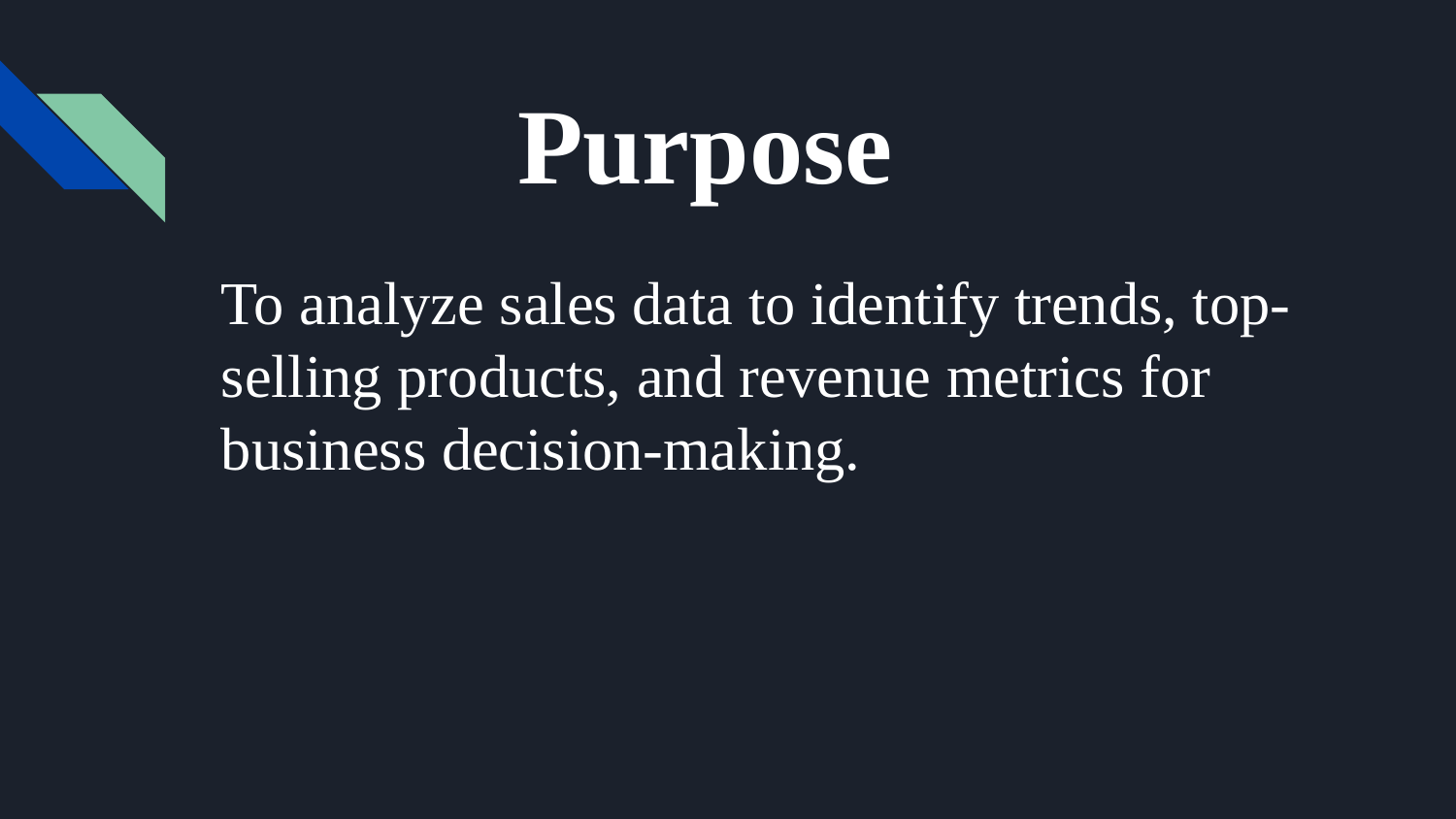

# Purpose
To analyze sales data to identify trends, top-selling products, and revenue metrics for business decision-making.